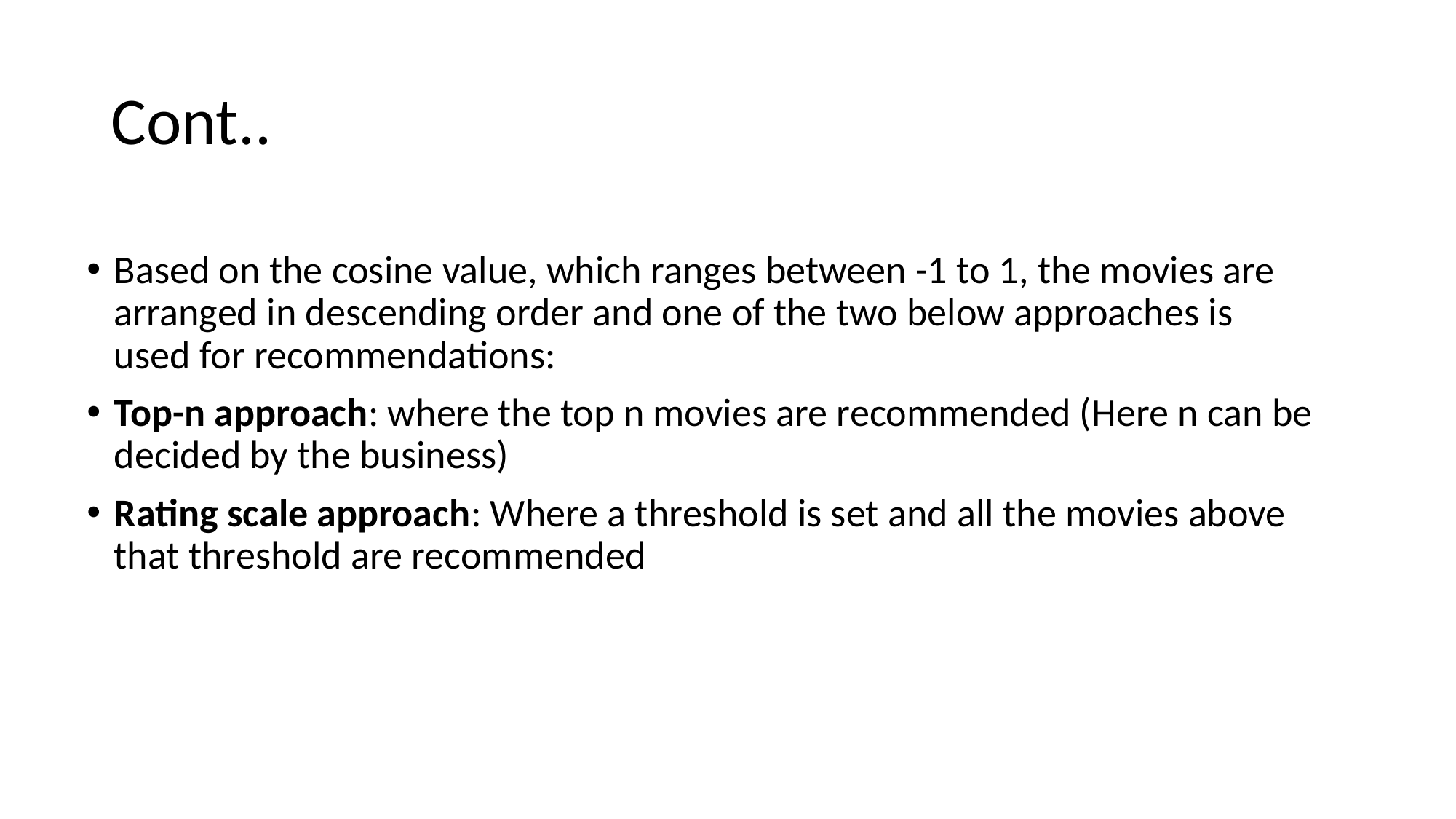

# Cont..
Based on the cosine value, which ranges between -1 to 1, the movies are arranged in descending order and one of the two below approaches is used for recommendations:
Top-n approach: where the top n movies are recommended (Here n can be decided by the business)
Rating scale approach: Where a threshold is set and all the movies above that threshold are recommended